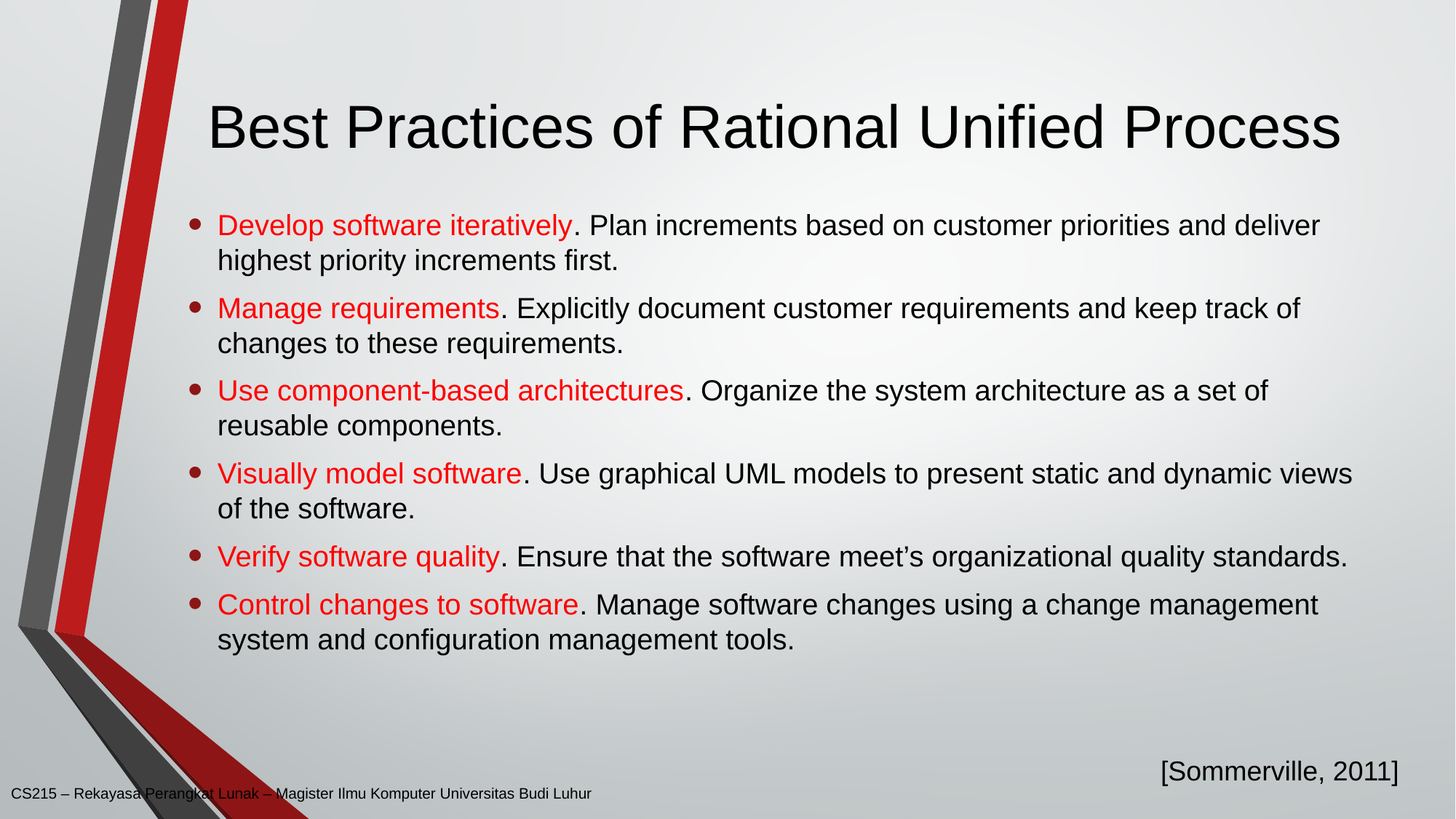

# Best Practices of Rational Unified Process
Develop software iteratively. Plan increments based on customer priorities and deliver highest priority increments first.
Manage requirements. Explicitly document customer requirements and keep track of changes to these requirements.
Use component-based architectures. Organize the system architecture as a set of reusable components.
Visually model software. Use graphical UML models to present static and dynamic views of the software.
Verify software quality. Ensure that the software meet’s organizational quality standards.
Control changes to software. Manage software changes using a change management system and configuration management tools.

[Sommerville, 2011]
CS215 – Rekayasa Perangkat Lunak – Magister Ilmu Komputer Universitas Budi Luhur